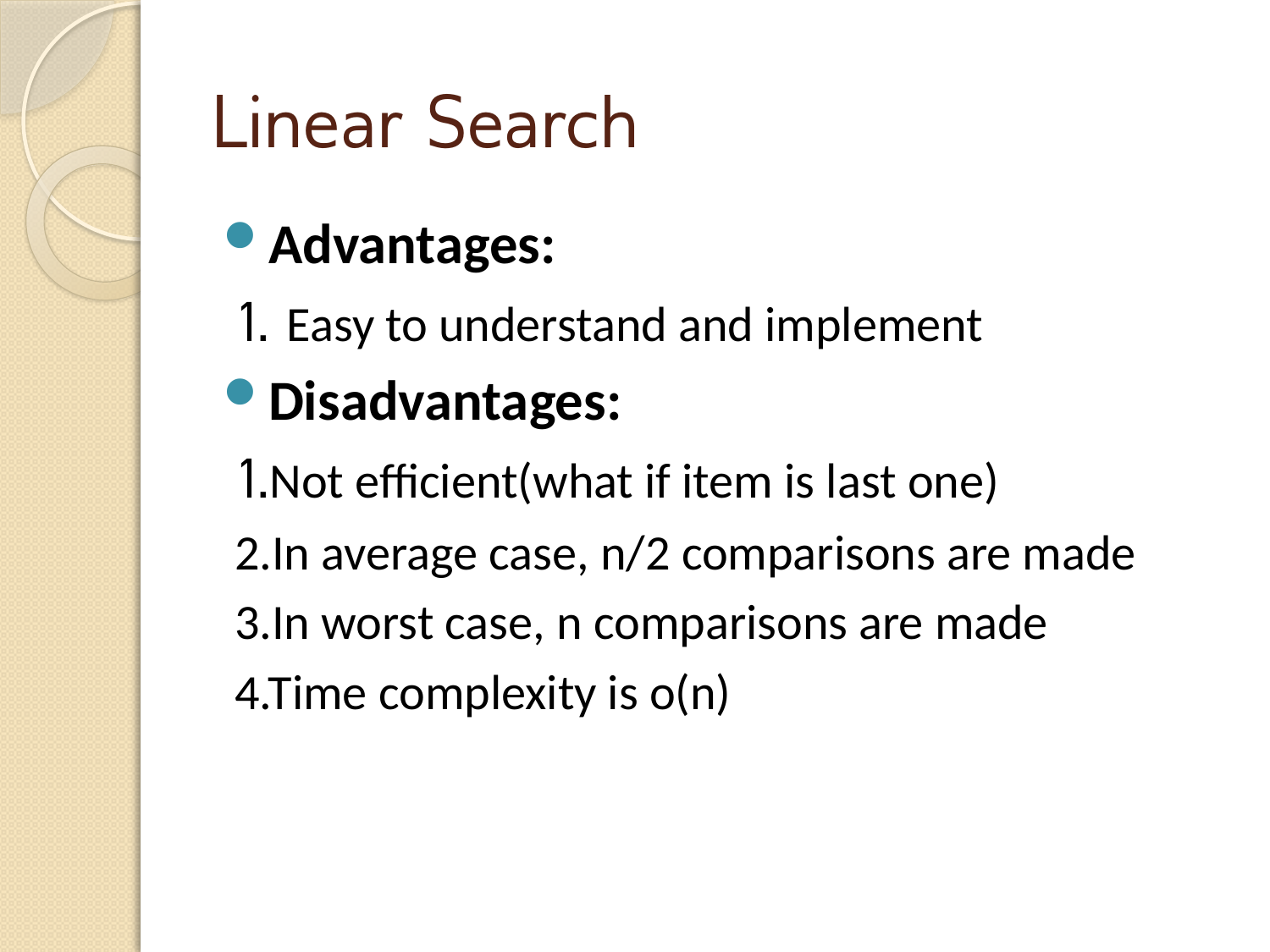

# Linear Search
Advantages:
 1. Easy to understand and implement
Disadvantages:
 1.Not efficient(what if item is last one)
 2.In average case, n/2 comparisons are made
 3.In worst case, n comparisons are made
 4.Time complexity is o(n)